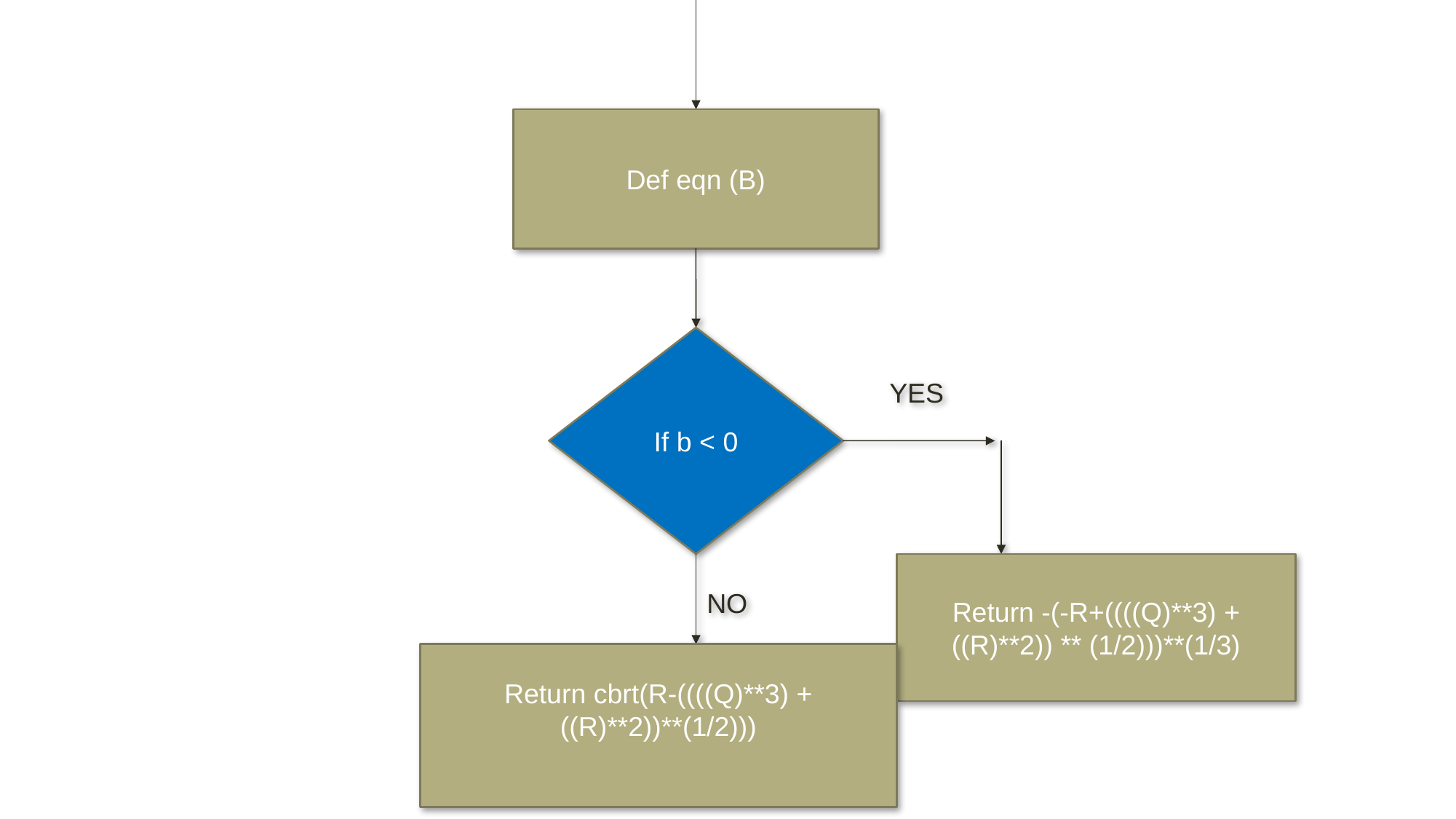

Def eqn (B)
If b < 0
YES
Return -(-R+((((Q)**3) + ((R)**2)) ** (1/2)))**(1/3)
NO
Return cbrt(R-((((Q)**3) + ((R)**2))**(1/2)))